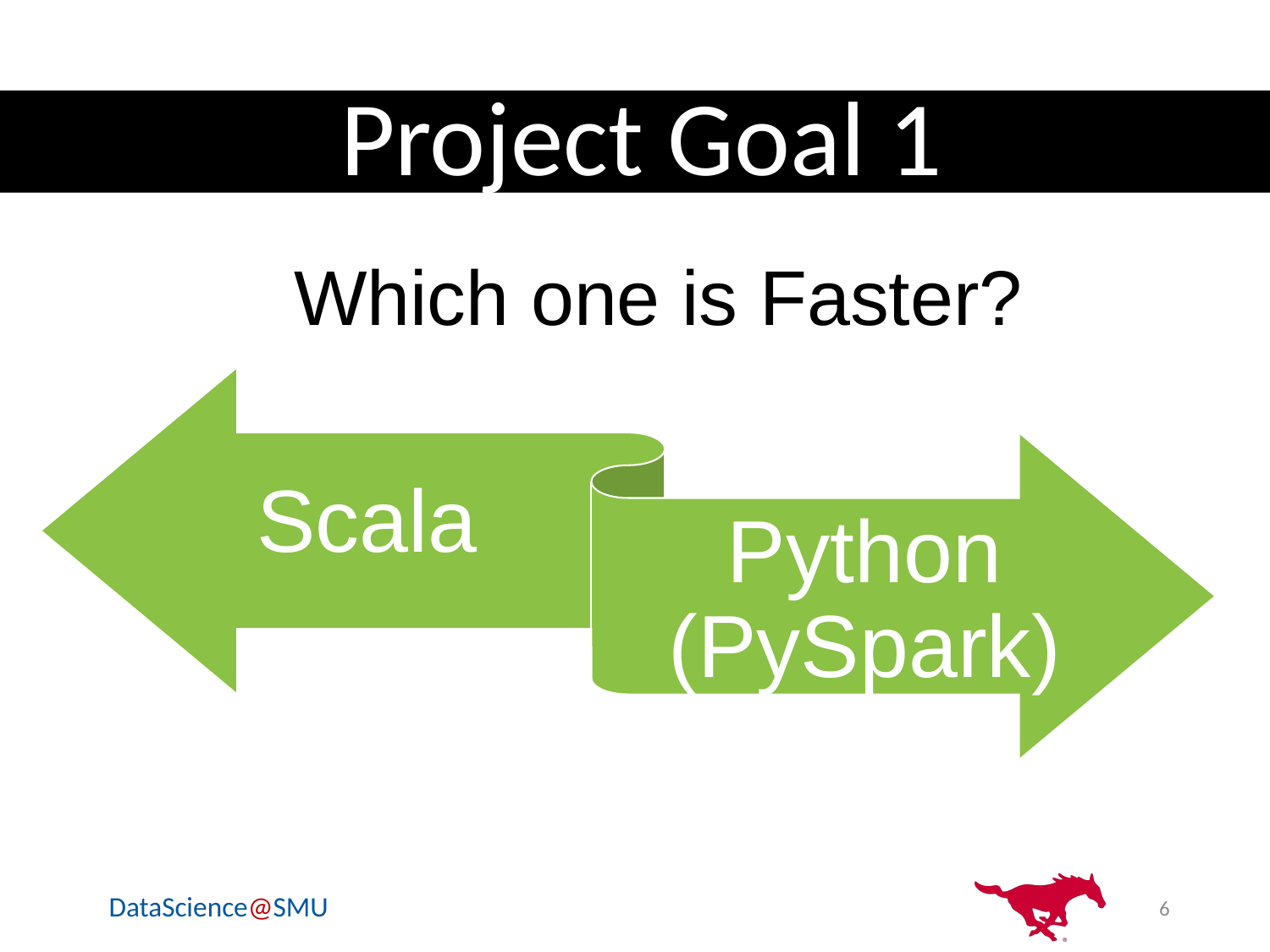

# Project Goal 1

Scala
Python (PySpark)
Which one is Faster?

6